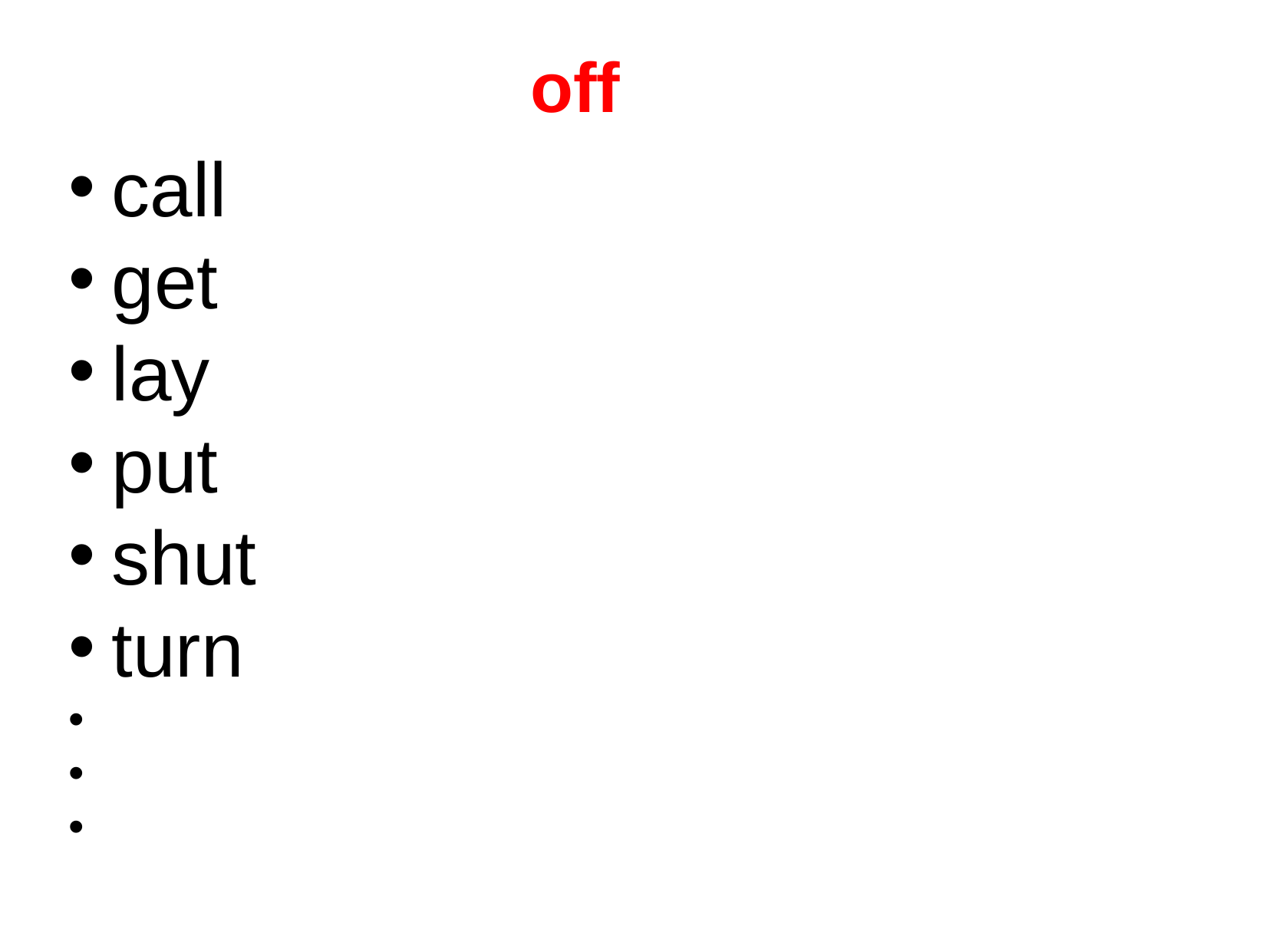

off
call
get
lay
put
shut
turn